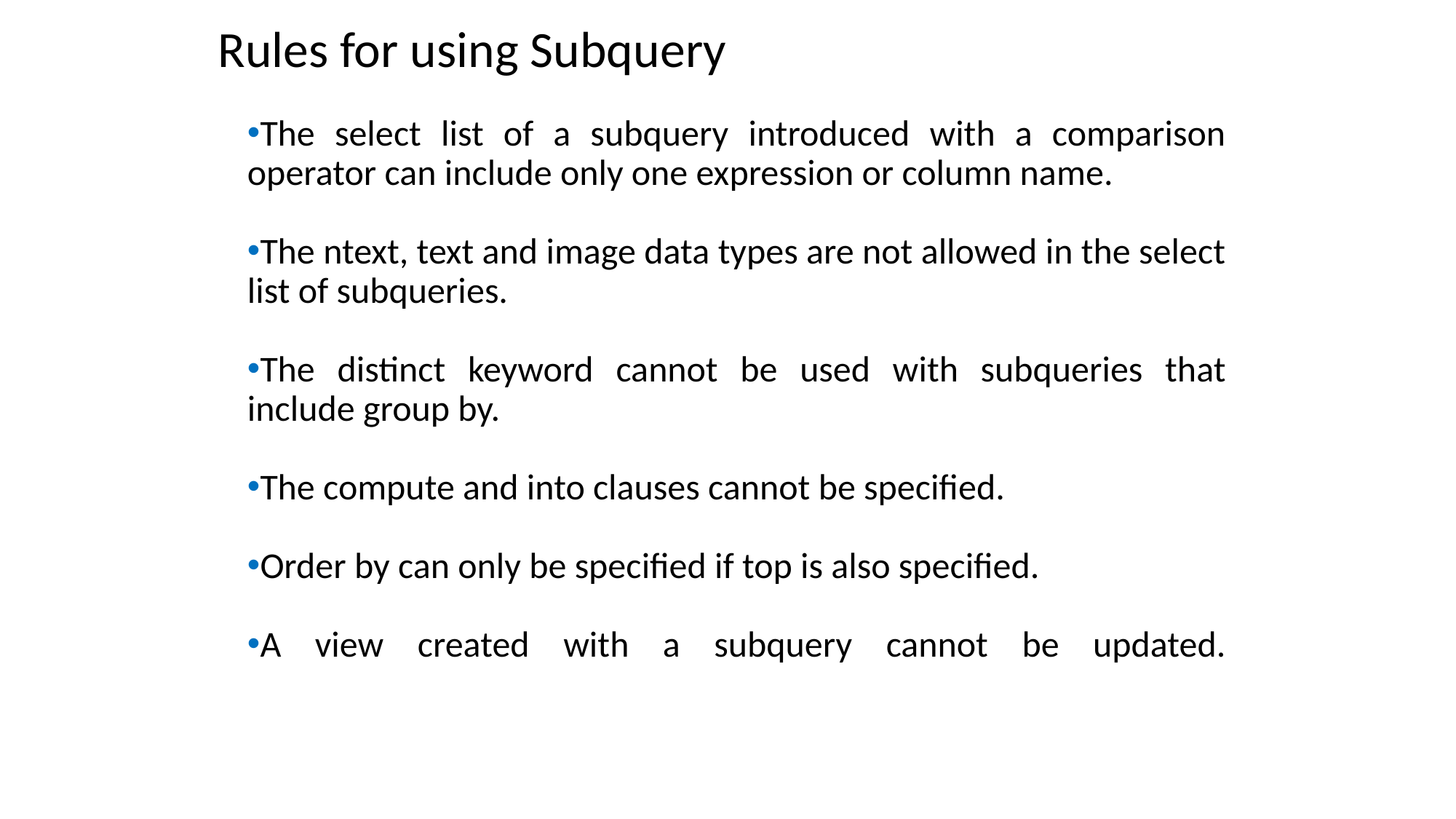

Rules for using Subquery
The select list of a subquery introduced with a comparison operator can include only one expression or column name.

The ntext, text and image data types are not allowed in the select list of subqueries.

The distinct keyword cannot be used with subqueries that include group by.

The compute and into clauses cannot be specified.

Order by can only be specified if top is also specified.

A view created with a subquery cannot be updated.